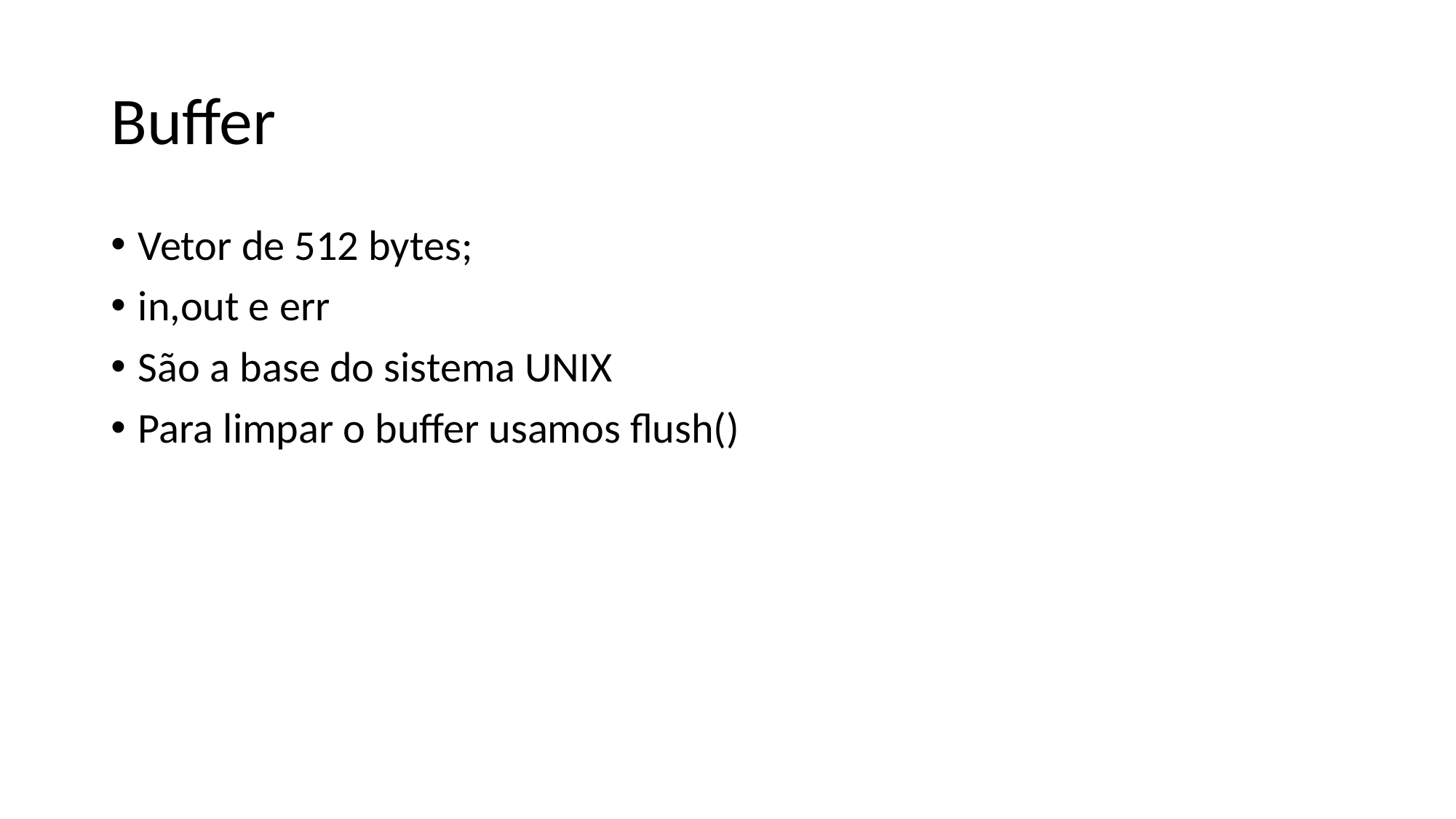

# Buffer
Vetor de 512 bytes;
in,out e err
São a base do sistema UNIX
Para limpar o buffer usamos flush()